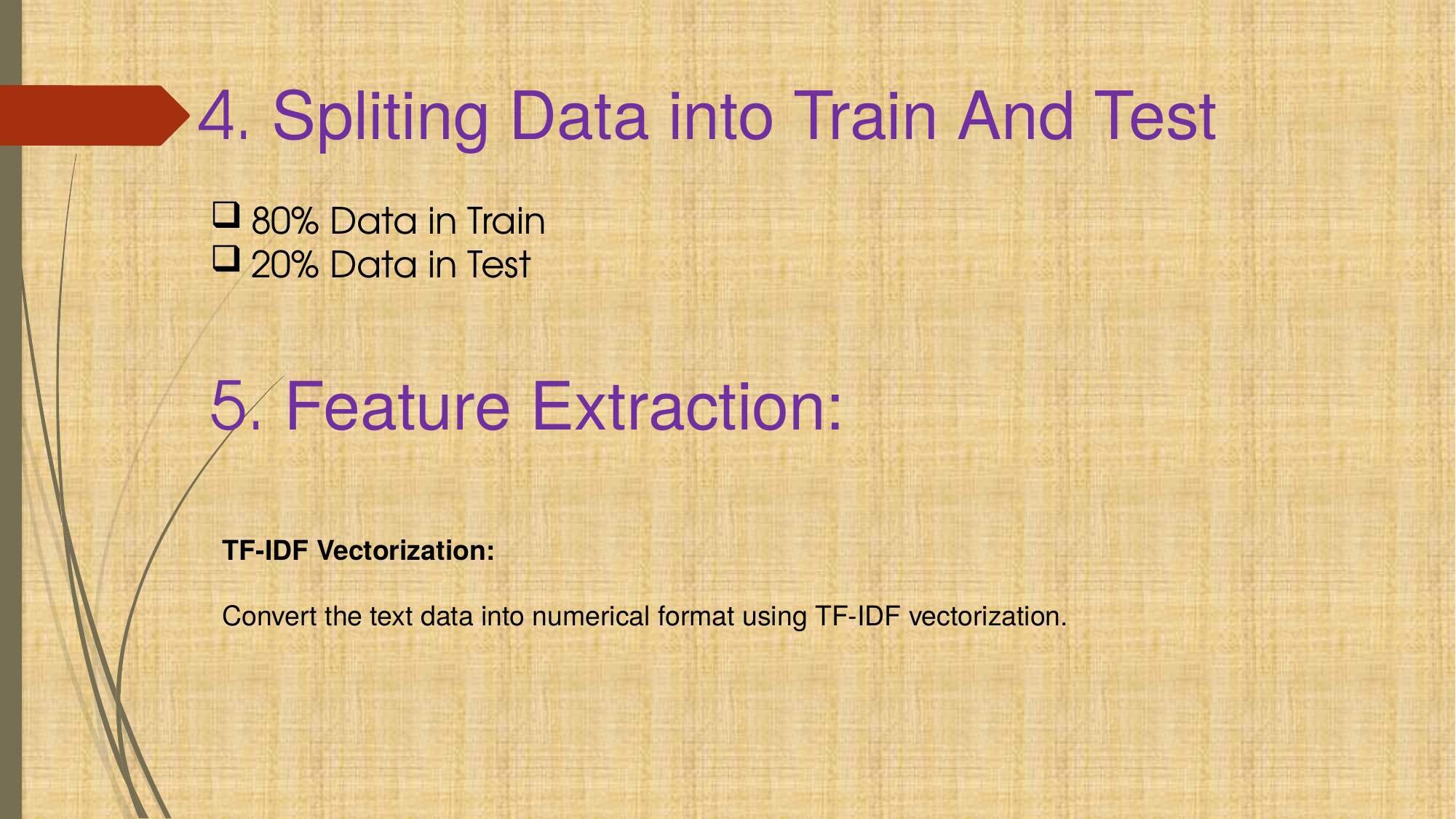

4. Spliting Data into Train And Test

80% Data in Train
20% Data in Test
5. Feature Extraction:

TF-IDF Vectorization:

Convert the text data into numerical format using TF-IDF vectorization.